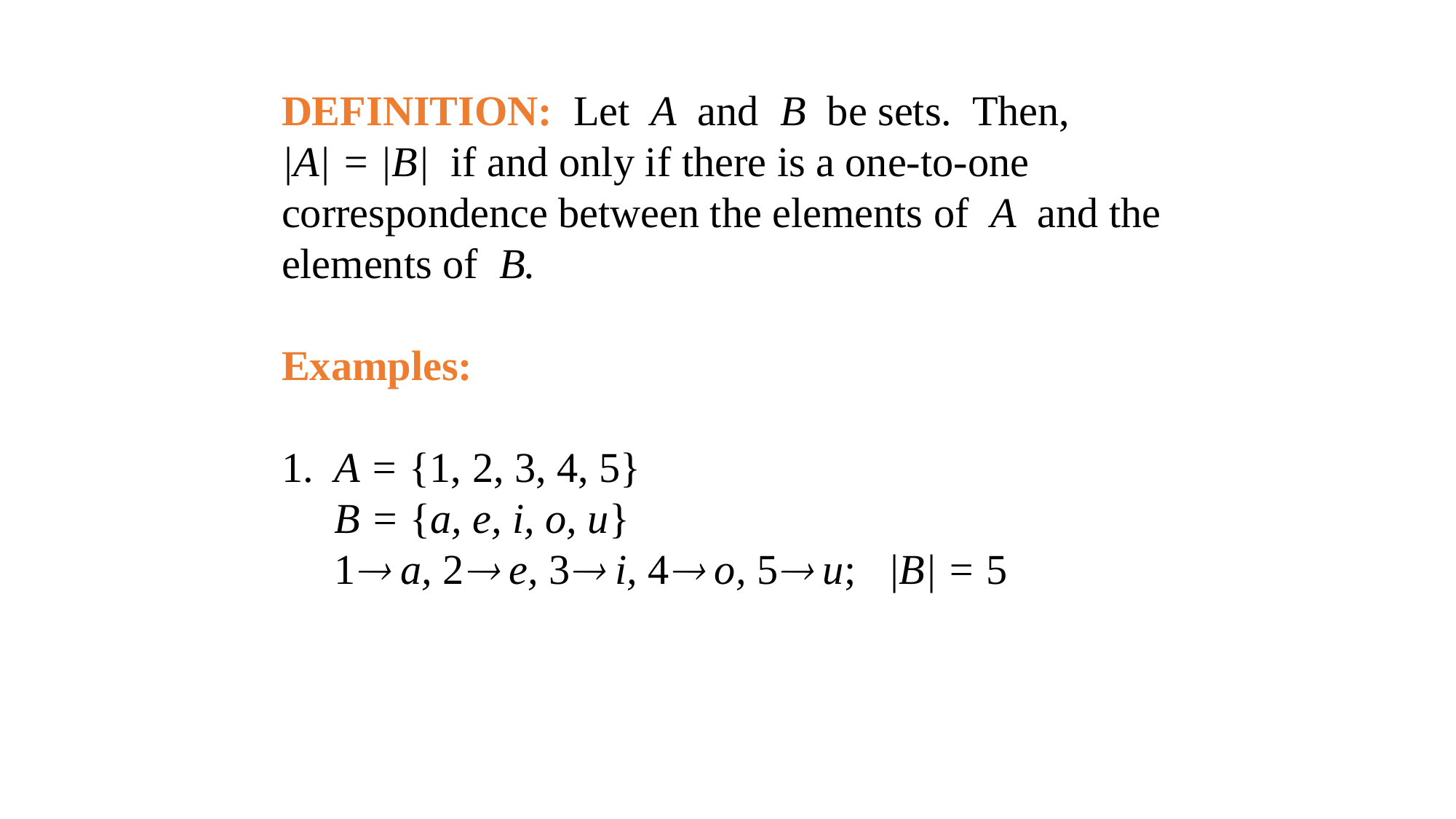

DEFINITION:  Let  A  and  B  be sets.  Then,
|A| = |B|  if and only if there is a one-to-one
correspondence between the elements of  A  and the
elements of  B.

Examples:

1.  A = {1, 2, 3, 4, 5}
     B = {a, e, i, o, u}
     1→ a, 2→ e, 3→ i, 4→ o, 5→ u;   |B| = 5